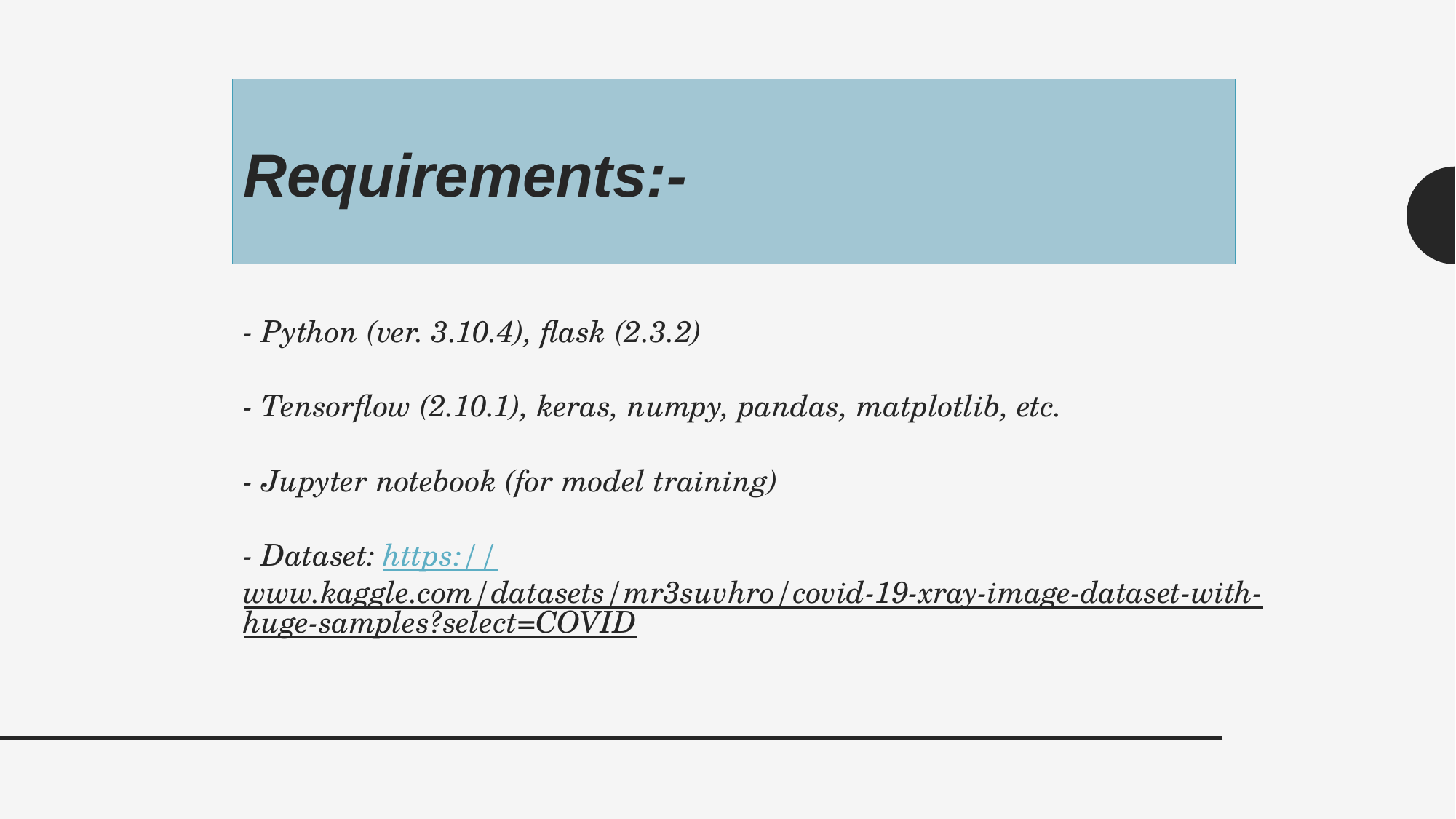

Requirements:-
# - Python (ver. 3.10.4), flask (2.3.2) - Tensorflow (2.10.1), keras, numpy, pandas, matplotlib, etc. - Jupyter notebook (for model training) - Dataset: https://www.kaggle.com/datasets/mr3suvhro/covid-19-xray-image-dataset-with-huge-samples?select=COVID